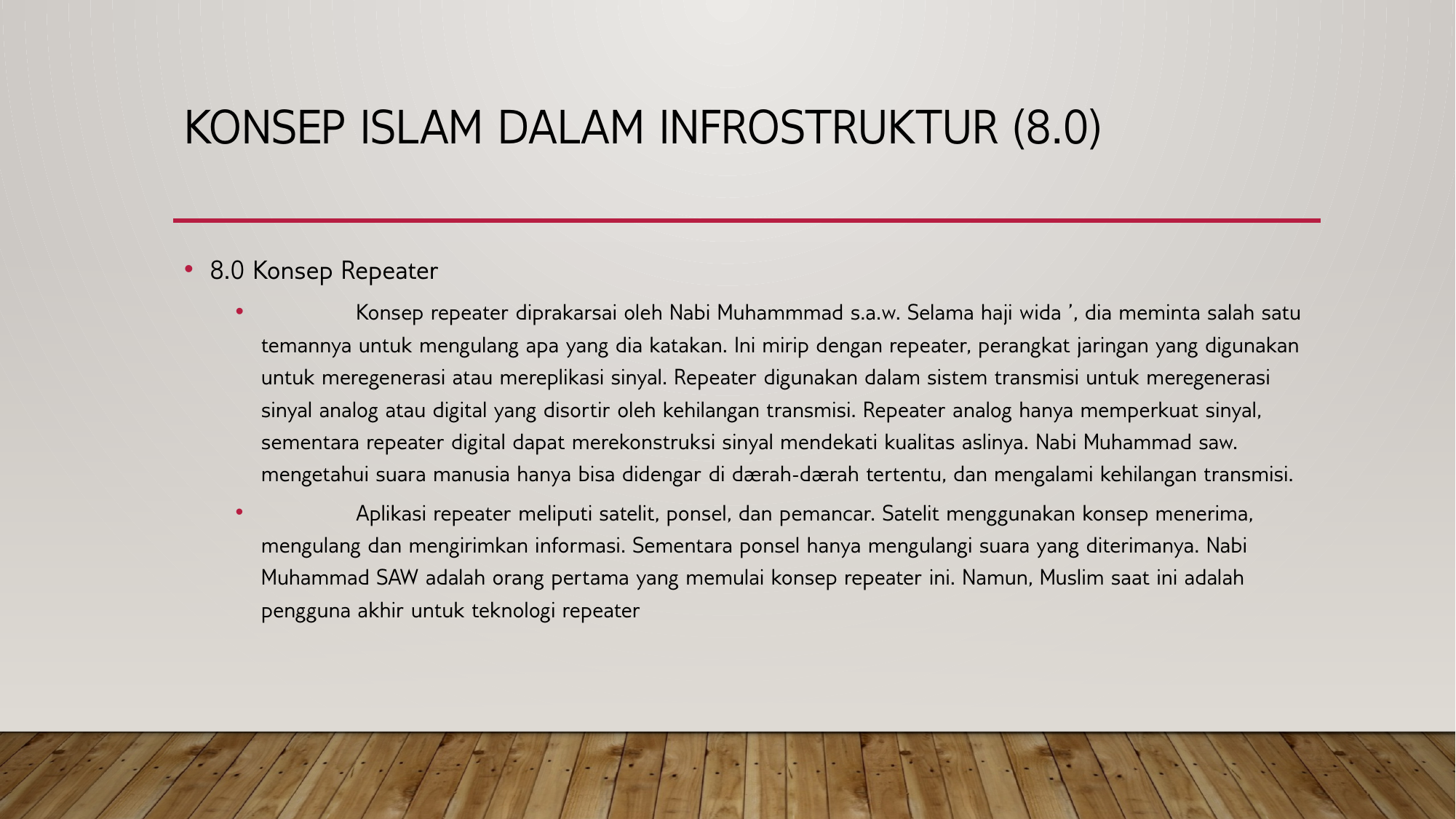

# KONSEP ISLAM DALAM INFROSTRUKTUR (8.0)
8.0 Konsep Repeater
	Konsep repeater diprakarsai oleh Nabi Muhammmad s.a.w. Selama haji wida ’, dia meminta salah satu temannya untuk mengulang apa yang dia katakan. Ini mirip dengan repeater, perangkat jaringan yang digunakan untuk meregenerasi atau mereplikasi sinyal. Repeater digunakan dalam sistem transmisi untuk meregenerasi sinyal analog atau digital yang disortir oleh kehilangan transmisi. Repeater analog hanya memperkuat sinyal, sementara repeater digital dapat merekonstruksi sinyal mendekati kualitas aslinya. Nabi Muhammad saw. mengetahui suara manusia hanya bisa didengar di daerah-daerah tertentu, dan mengalami kehilangan transmisi.
	Aplikasi repeater meliputi satelit, ponsel, dan pemancar. Satelit menggunakan konsep menerima, mengulang dan mengirimkan informasi. Sementara ponsel hanya mengulangi suara yang diterimanya. Nabi Muhammad SAW adalah orang pertama yang memulai konsep repeater ini. Namun, Muslim saat ini adalah pengguna akhir untuk teknologi repeater